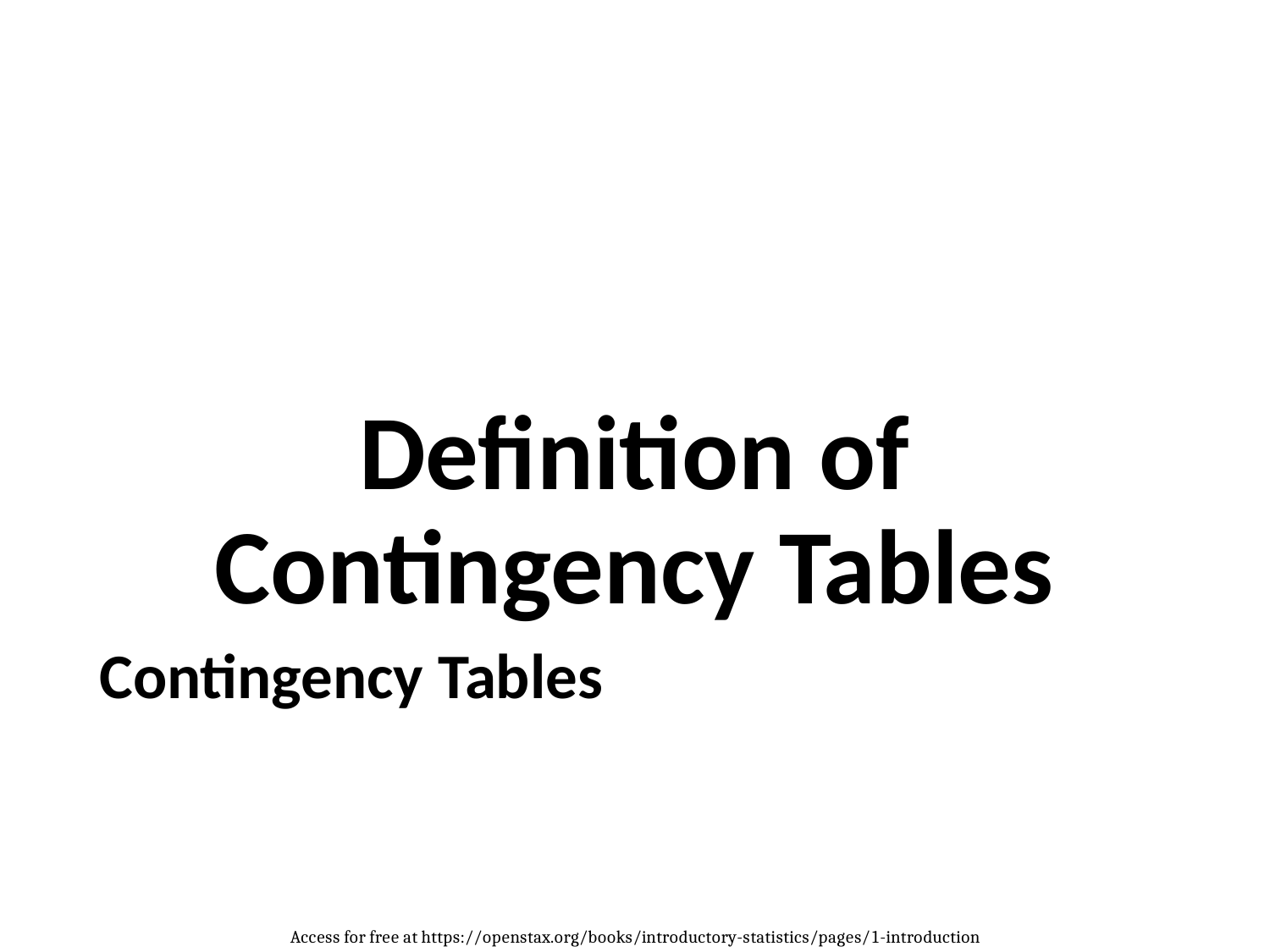

# Definition of Contingency Tables
Contingency Tables
Access for free at https://openstax.org/books/introductory-statistics/pages/1-introduction